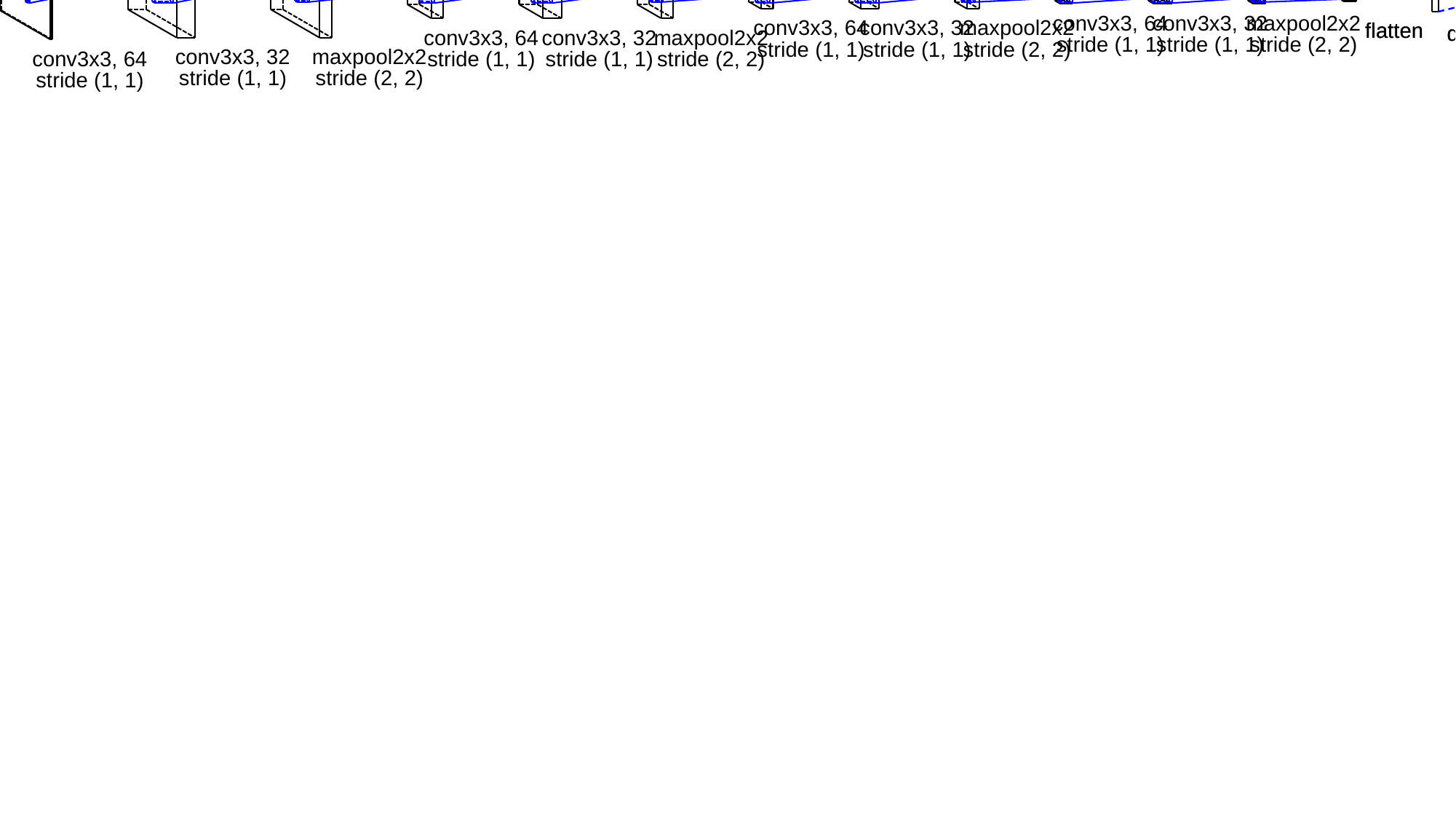

33x55x1
31x53x64
31x53x32
15x26x32
15x26x64
15x26x32
128
96
64
7x13x32
7x13x64
7x13x32
16
3x6x32
3x6x64
3x6x32
1x3x32
conv3x3, 64
conv3x3, 32
maxpool2x2
conv3x3, 64
conv3x3, 32
maxpool2x2
dense
dense
flatten
flatten
dense
dense
dense
dense
conv3x3, 64
conv3x3, 32
maxpool2x2
stride (1, 1)
stride (1, 1)
stride (2, 2)
stride (1, 1)
stride (1, 1)
stride (2, 2)
conv3x3, 32
maxpool2x2
stride (1, 1)
stride (1, 1)
stride (2, 2)
conv3x3, 64
stride (1, 1)
stride (2, 2)
stride (1, 1)